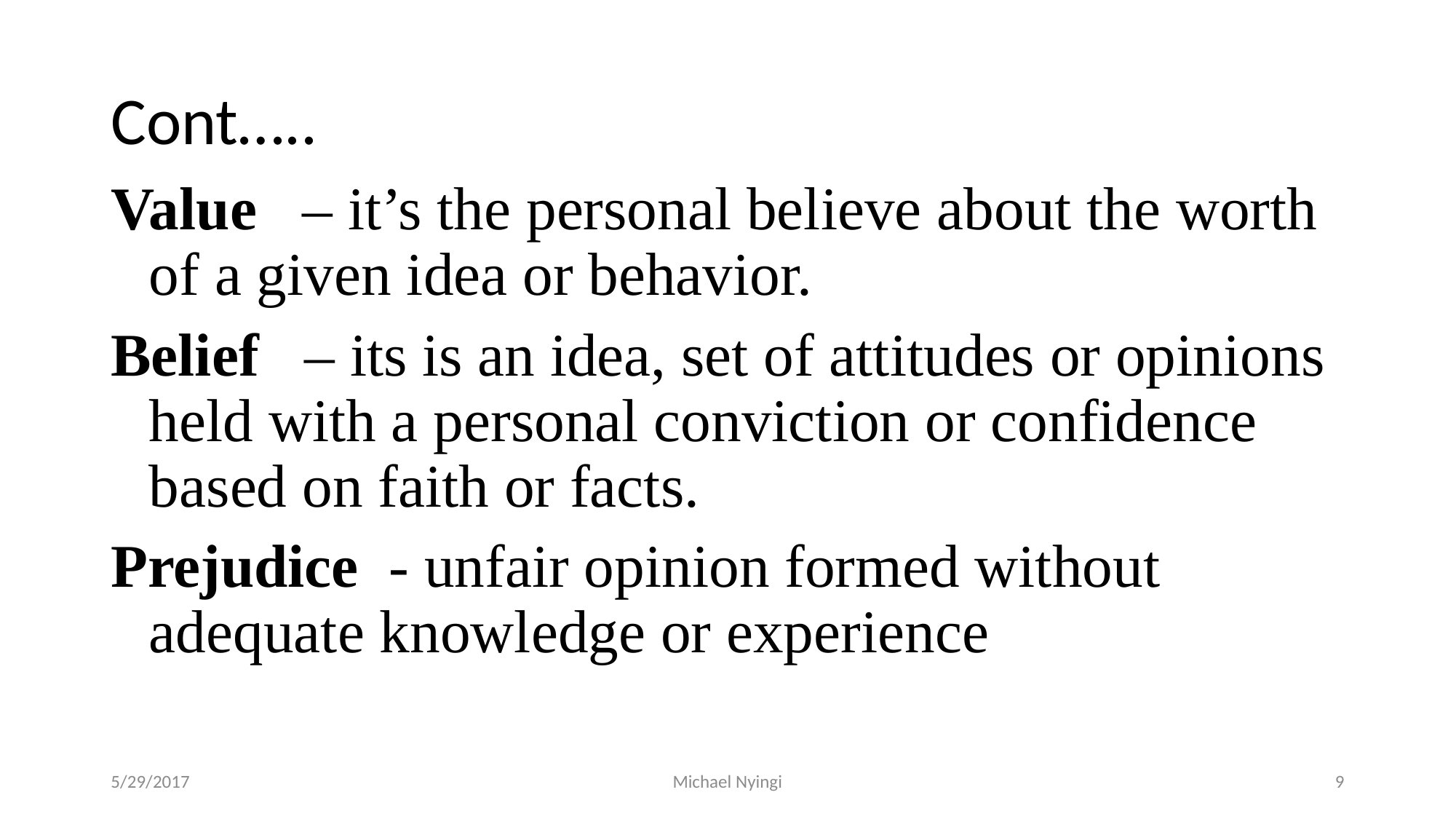

# Cont…..
Value   – it’s the personal believe about the worth of a given idea or behavior.
Belief   – its is an idea, set of attitudes or opinions held with a personal conviction or confidence based on faith or facts.
Prejudice  - unfair opinion formed without adequate knowledge or experience

5/29/2017
Michael Nyingi
9